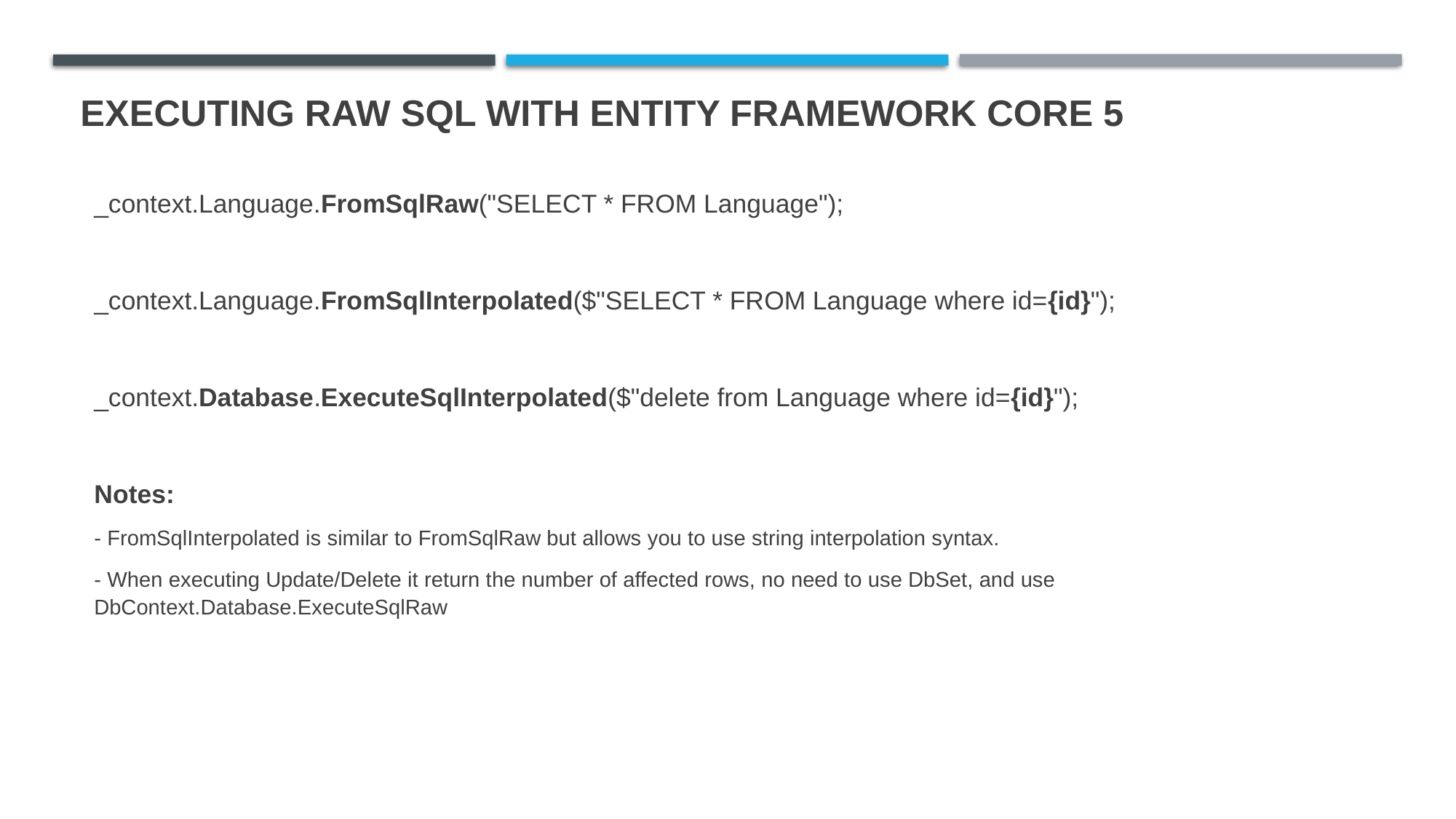

# EXECUTING RAW SQL WITH ENTITY FRAMEWORK CORE 5
_context.Language.FromSqlRaw("SELECT * FROM Language");

_context.Language.FromSqlInterpolated($"SELECT * FROM Language where id={id}");

_context.Database.ExecuteSqlInterpolated($"delete from Language where id={id}");

Notes:
- FromSqlInterpolated is similar to FromSqlRaw but allows you to use string interpolation syntax.
- When executing Update/Delete it return the number of affected rows, no need to use DbSet, and use DbContext.Database.ExecuteSqlRaw